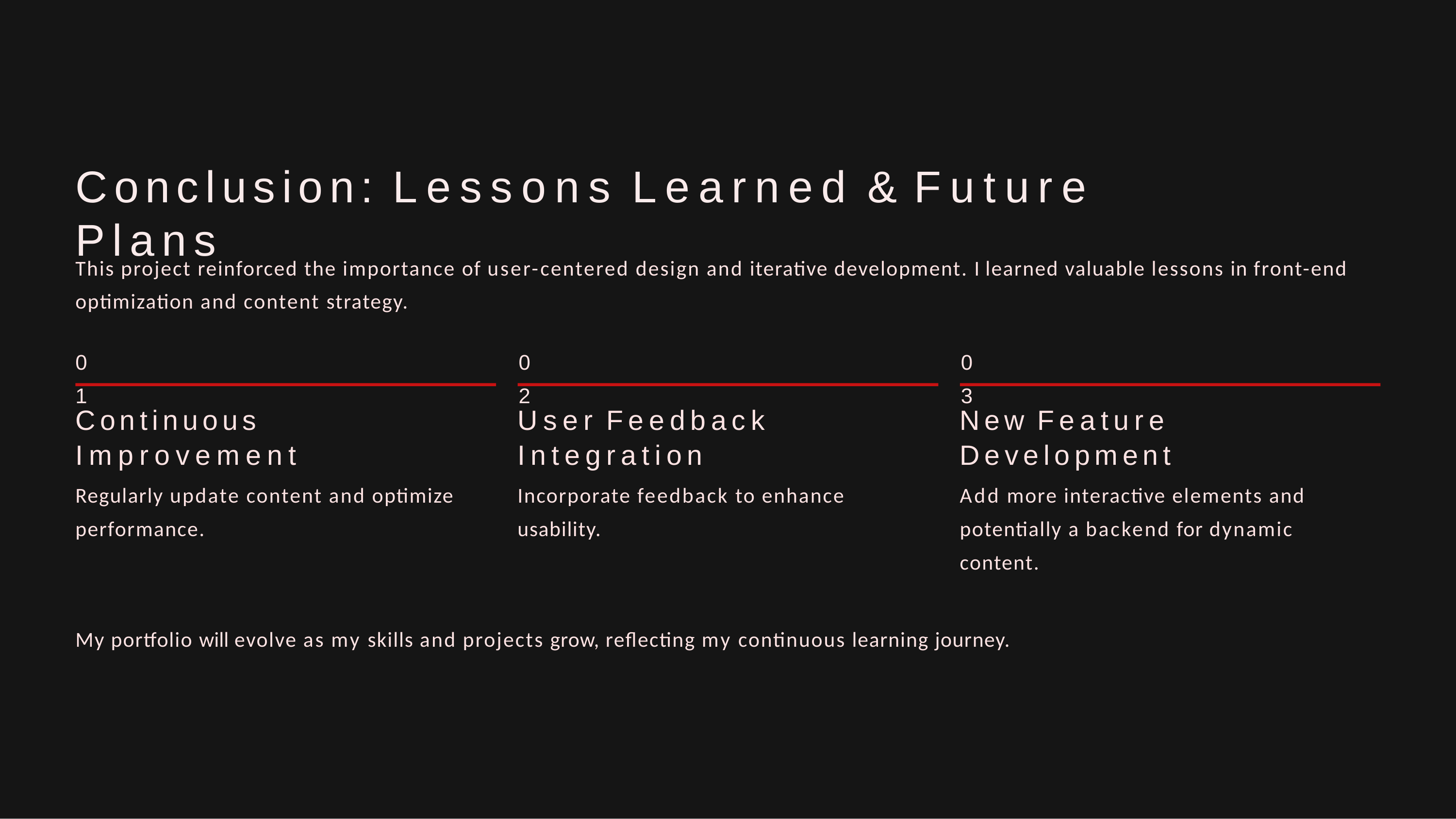

# Conclusion: Lessons Learned & Future Plans
This project reinforced the importance of user-centered design and iterative development. I learned valuable lessons in front-end optimization and content strategy.

0	0	0
1	2	3

Continuous Improvement
Regularly update content and optimize performance.
User Feedback Integration
Incorporate feedback to enhance usability.
New Feature Development
Add more interactive elements and potentially a backend for dynamic content.
My portfolio will evolve as my skills and projects grow, reflecting my continuous learning journey.